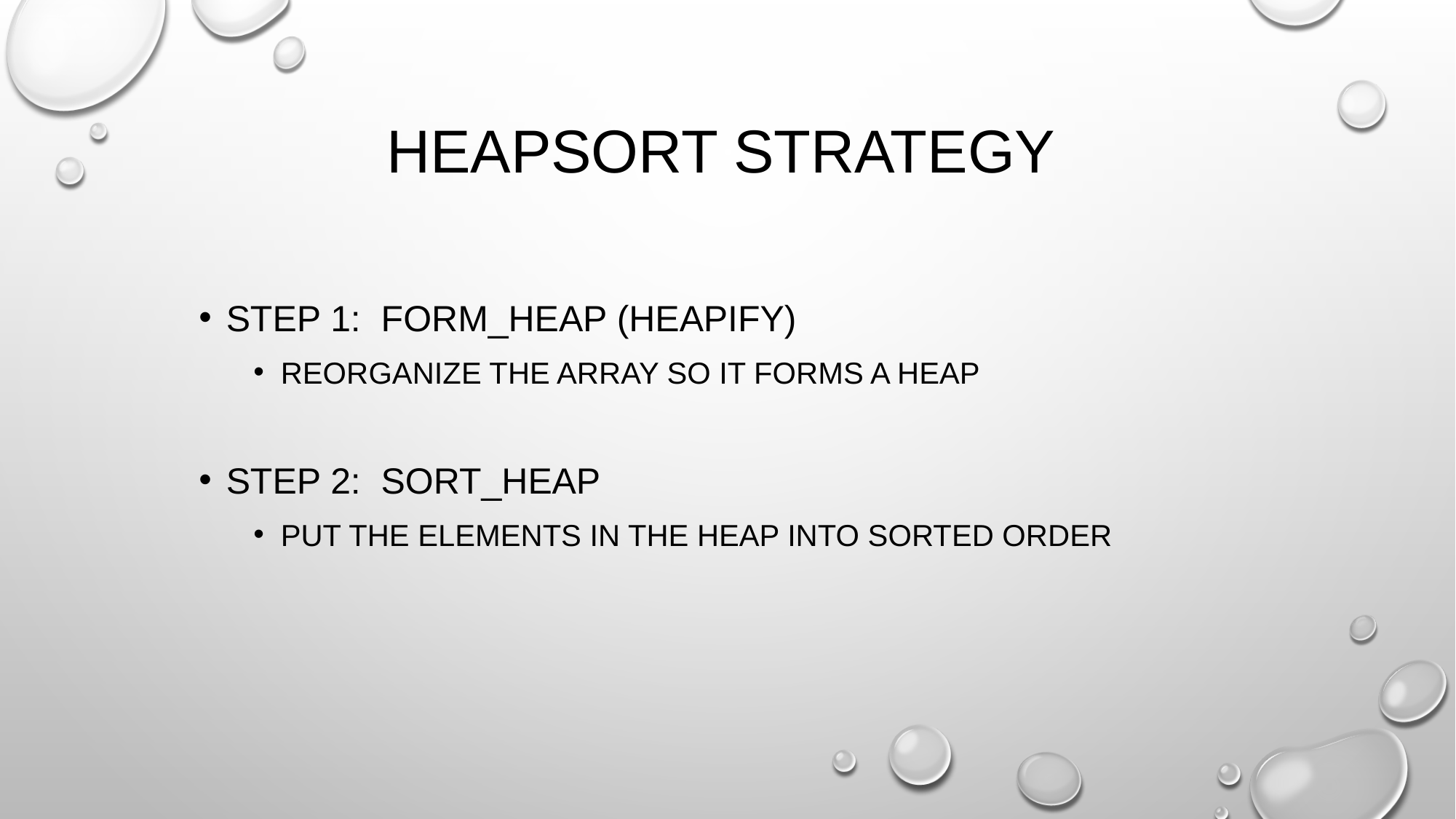

# Heapsort strategy
Step 1:  form_heap (heapify)
Reorganize the array so it forms a heap
Step 2:  sort_heap
Put the elements in the heap into sorted order